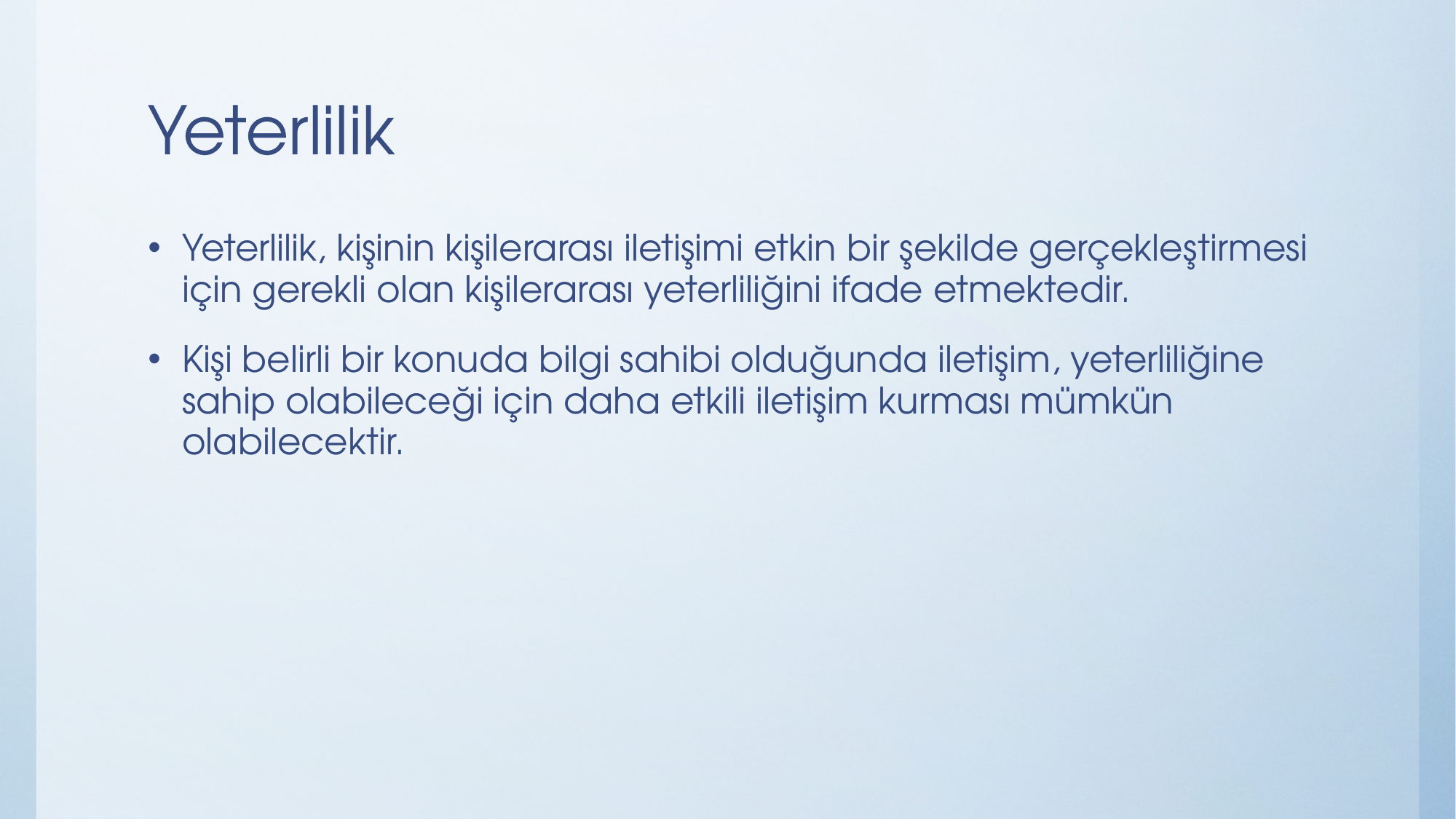

# Yeterlilik
Yeterlilik, kişinin kişilerarası iletişimi etkin bir şekilde gerçekleştirmesi için gerekli olan kişilerarası yeterliliğini ifade etmektedir.
Kişi belirli bir konuda bilgi sahibi olduğunda iletişim, yeterliliğine sahip olabileceği için daha etkili iletişim kurması mümkün olabilecektir.